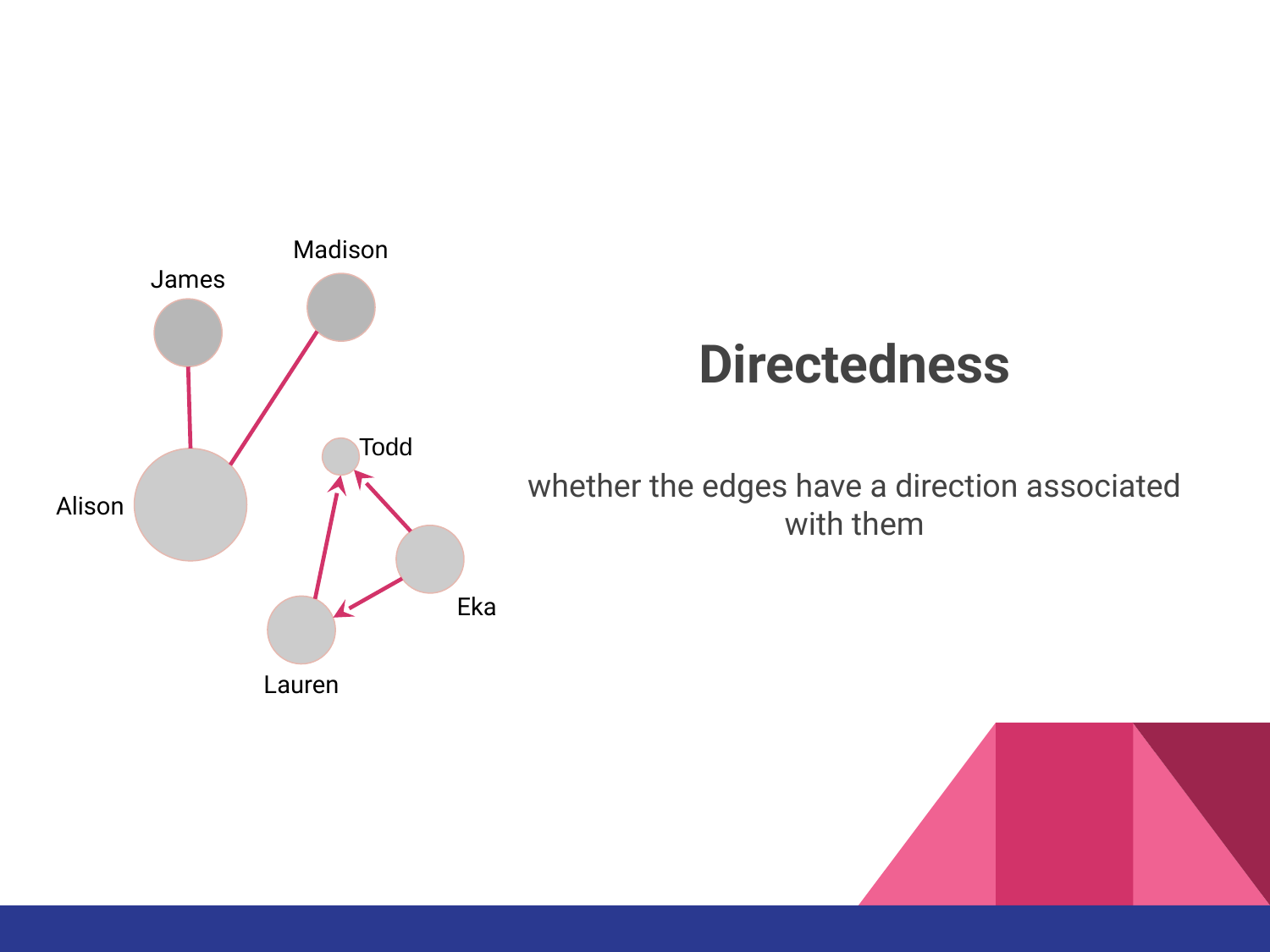

Madison

James

Alison

Eka

Lauren
Directedness

whether the edges have a direction associated with them
Todd